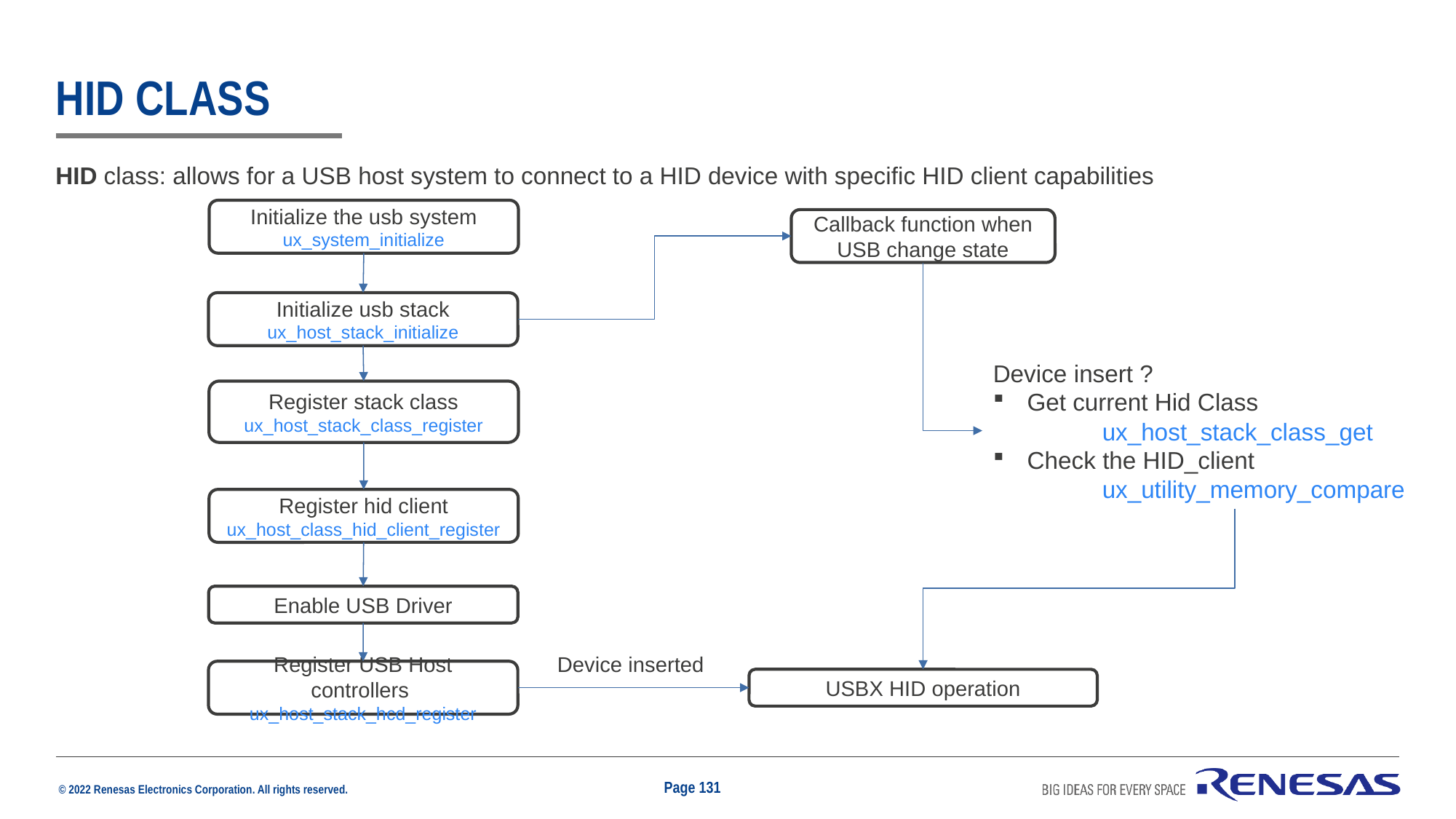

# Hid class
HID class: allows for a USB host system to connect to a HID device with specific HID client capabilities
Initialize the usb system
ux_system_initialize
Callback function when USB change state
Initialize usb stack
ux_host_stack_initialize
Device insert ?
Get current Hid Class
	ux_host_stack_class_get
Check the HID_client
	ux_utility_memory_compare
Register stack class
ux_host_stack_class_register
Register hid client
ux_host_class_hid_client_register
Enable USB Driver
Device inserted
Register USB Host controllers
ux_host_stack_hcd_register
USBX HID operation